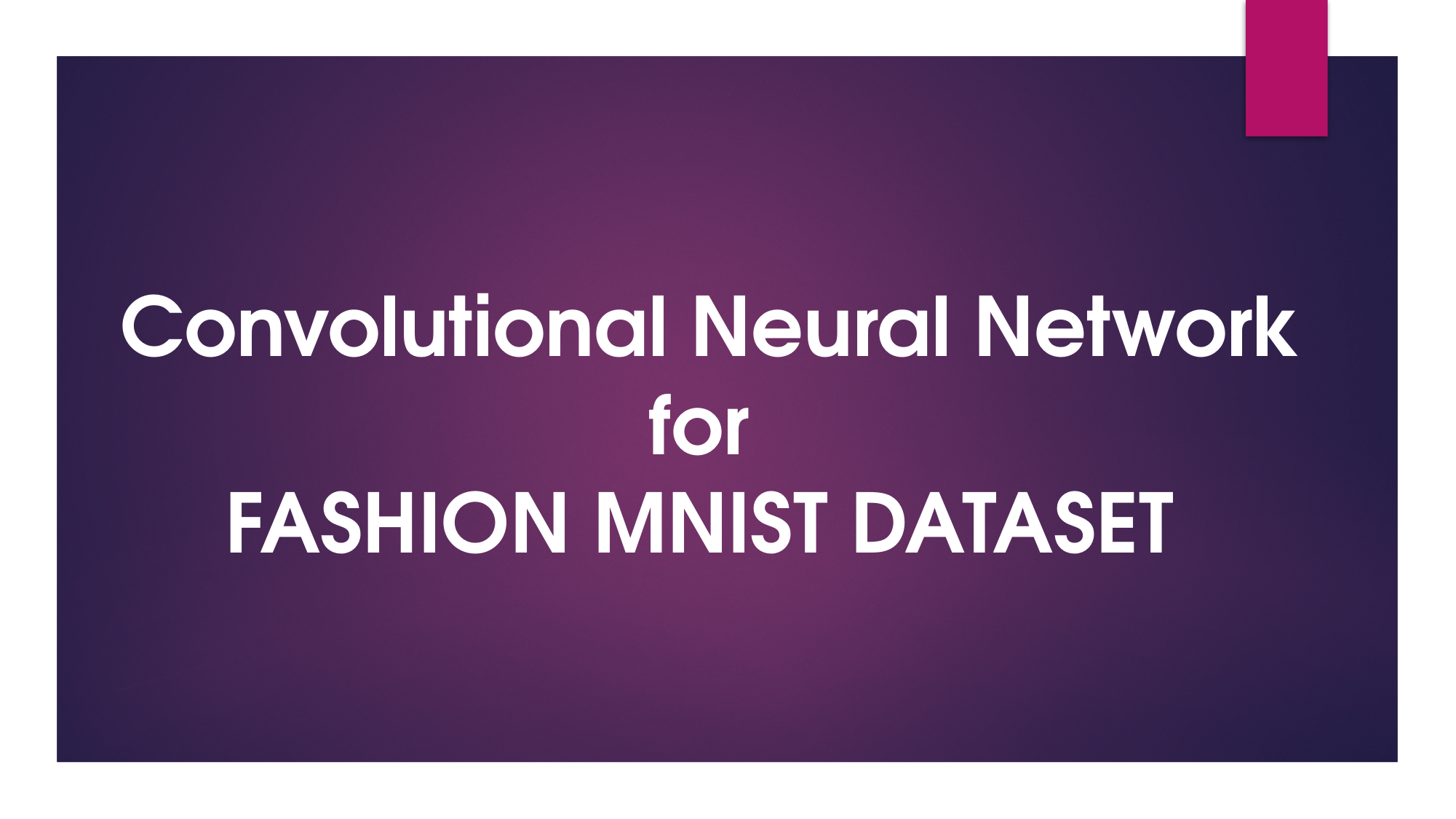

# Convolutional Neural Network for FASHION MNIST DATASET